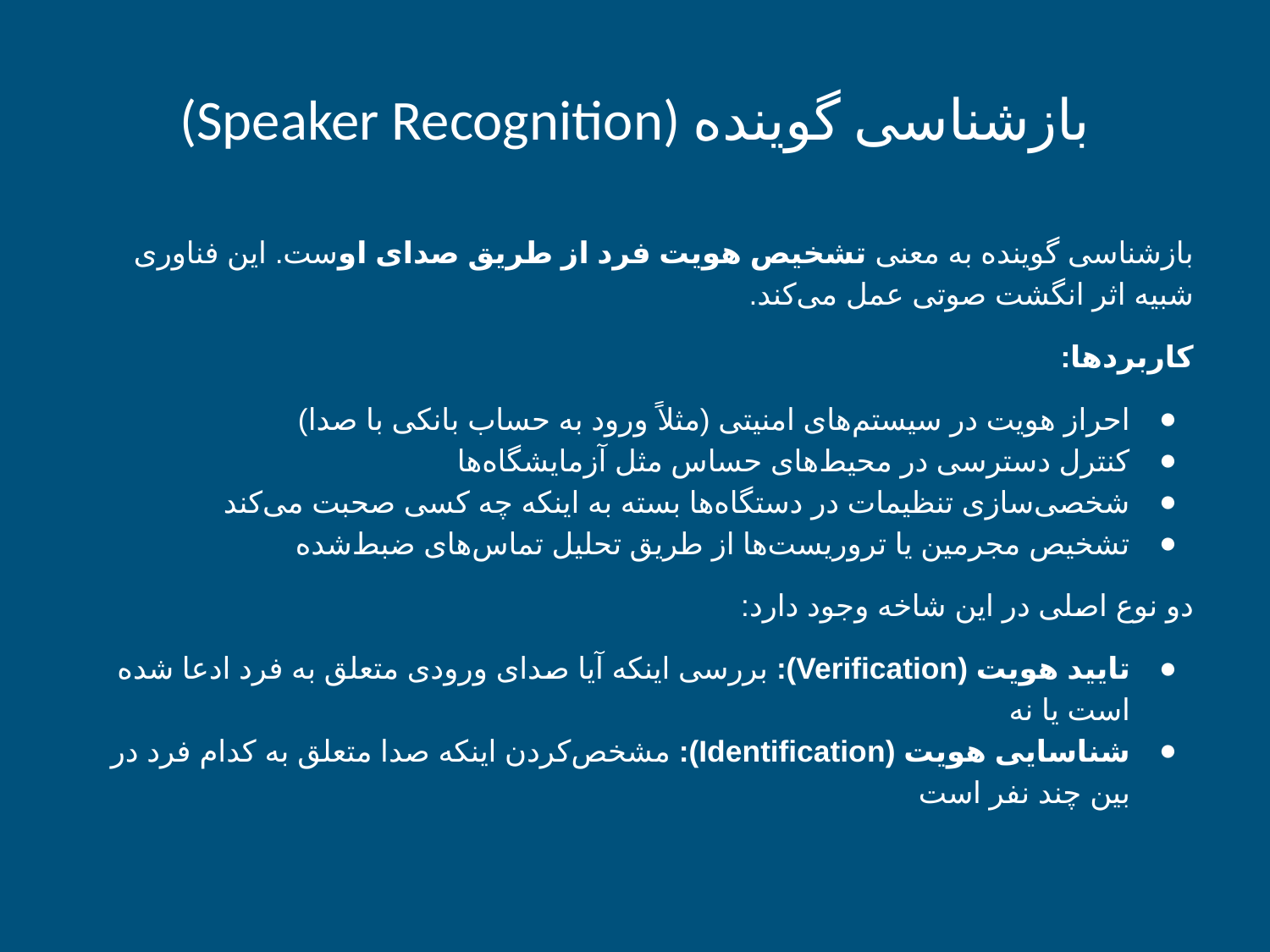

# بازشناسی گوینده (Speaker Recognition)
بازشناسی گوینده به معنی تشخیص هویت فرد از طریق صدای اوست. این فناوری شبیه اثر انگشت صوتی عمل می‌کند.
کاربردها:
احراز هویت در سیستم‌های امنیتی (مثلاً ورود به حساب بانکی با صدا)
کنترل دسترسی در محیط‌های حساس مثل آزمایشگاه‌ها
شخصی‌سازی تنظیمات در دستگاه‌ها بسته به اینکه چه کسی صحبت می‌کند
تشخیص مجرمین یا تروریست‌ها از طریق تحلیل تماس‌های ضبط‌شده
دو نوع اصلی در این شاخه وجود دارد:
تایید هویت (Verification): بررسی اینکه آیا صدای ورودی متعلق به فرد ادعا شده است یا نه
شناسایی هویت (Identification): مشخص‌کردن اینکه صدا متعلق به کدام فرد در بین چند نفر است